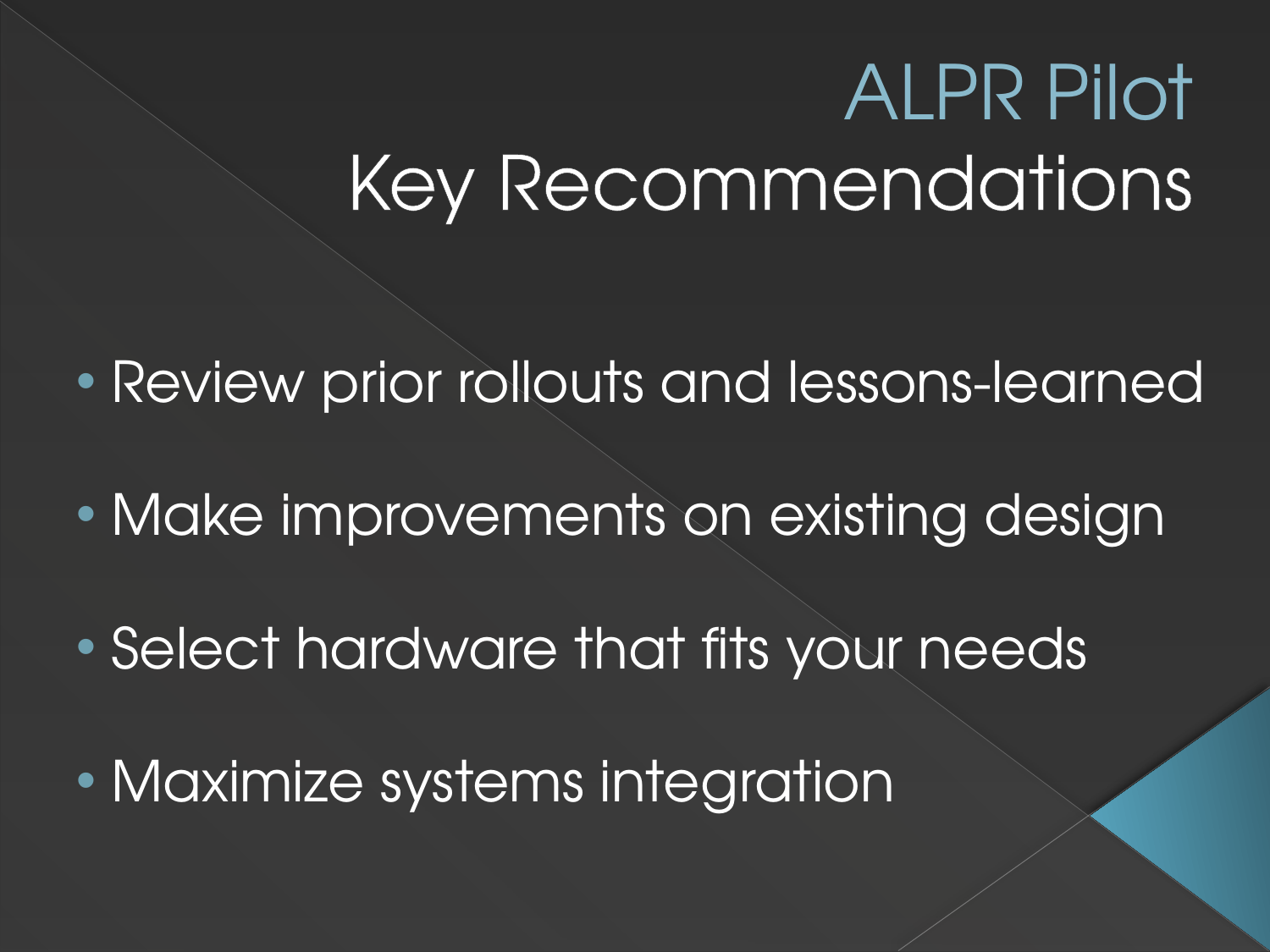

ALPR Pilot
Key Recommendations

 Review prior rollouts and lessons-learned

 Make improvements on existing design

 Select hardware that fits your needs

 Maximize systems integration